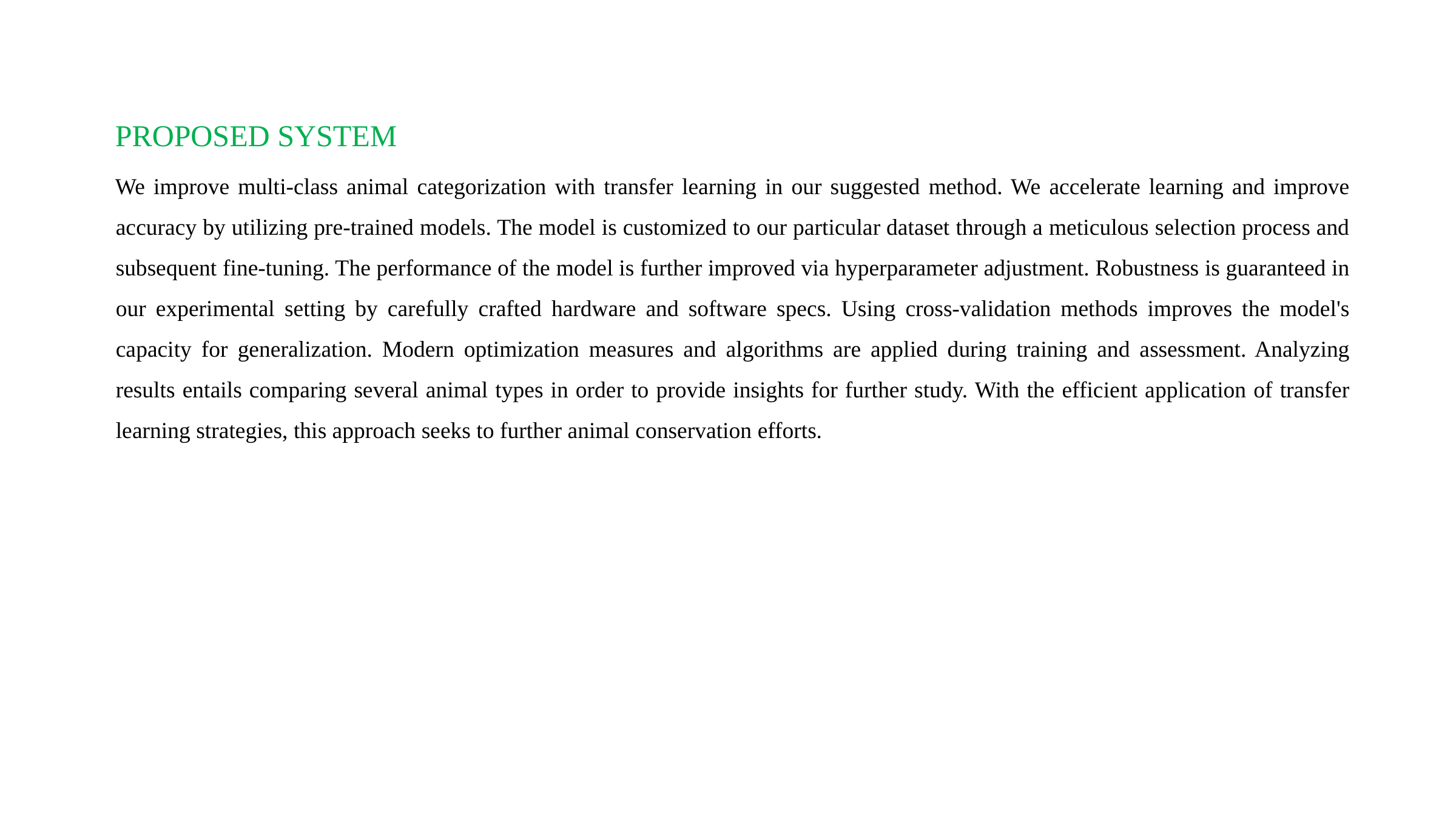

PROPOSED SYSTEM
We improve multi-class animal categorization with transfer learning in our suggested method. We accelerate learning and improve accuracy by utilizing pre-trained models. The model is customized to our particular dataset through a meticulous selection process and subsequent fine-tuning. The performance of the model is further improved via hyperparameter adjustment. Robustness is guaranteed in our experimental setting by carefully crafted hardware and software specs. Using cross-validation methods improves the model's capacity for generalization. Modern optimization measures and algorithms are applied during training and assessment. Analyzing results entails comparing several animal types in order to provide insights for further study. With the efficient application of transfer learning strategies, this approach seeks to further animal conservation efforts.